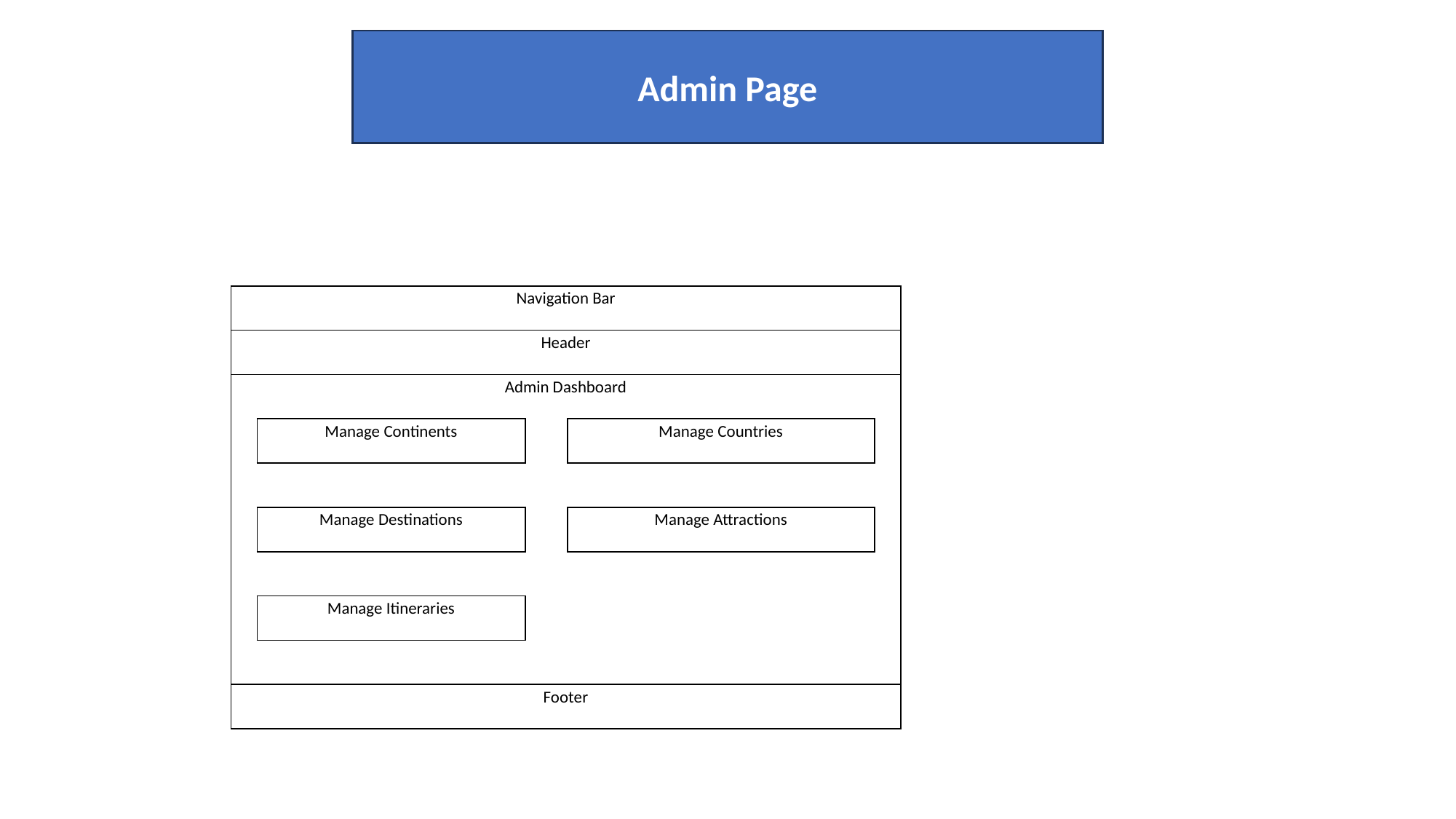

Admin Page
| Navigation Bar |  |  |  |  |
| --- | --- | --- | --- | --- |
| Header |  |  |  |  |
| Admin Dashboard |  |  |  |  |
|  | Manage Continents |  | Manage Countries |  |
|  |  |  |  |  |
|  | Manage Destinations |  | Manage Attractions |  |
|  |  |  |  |  |
|  | Manage Itineraries |  |  |  |
|  |  |  |  |  |
| Footer |  |  |  |  |